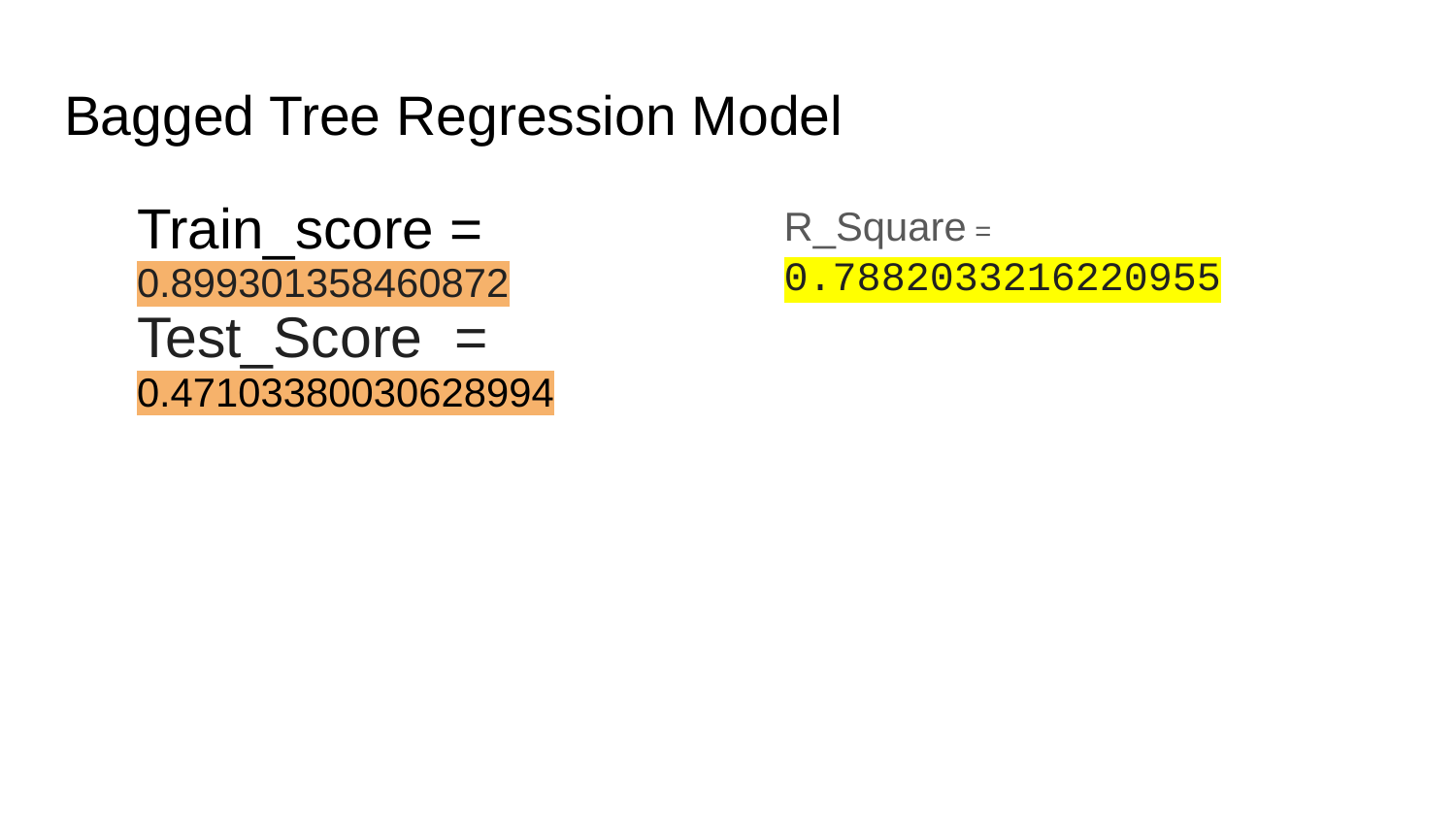

# Bagged Tree Regression Model
Train_score = 0.899301358460872
Test_Score  = 0.47103380030628994

R_Square = 0.7882033216220955